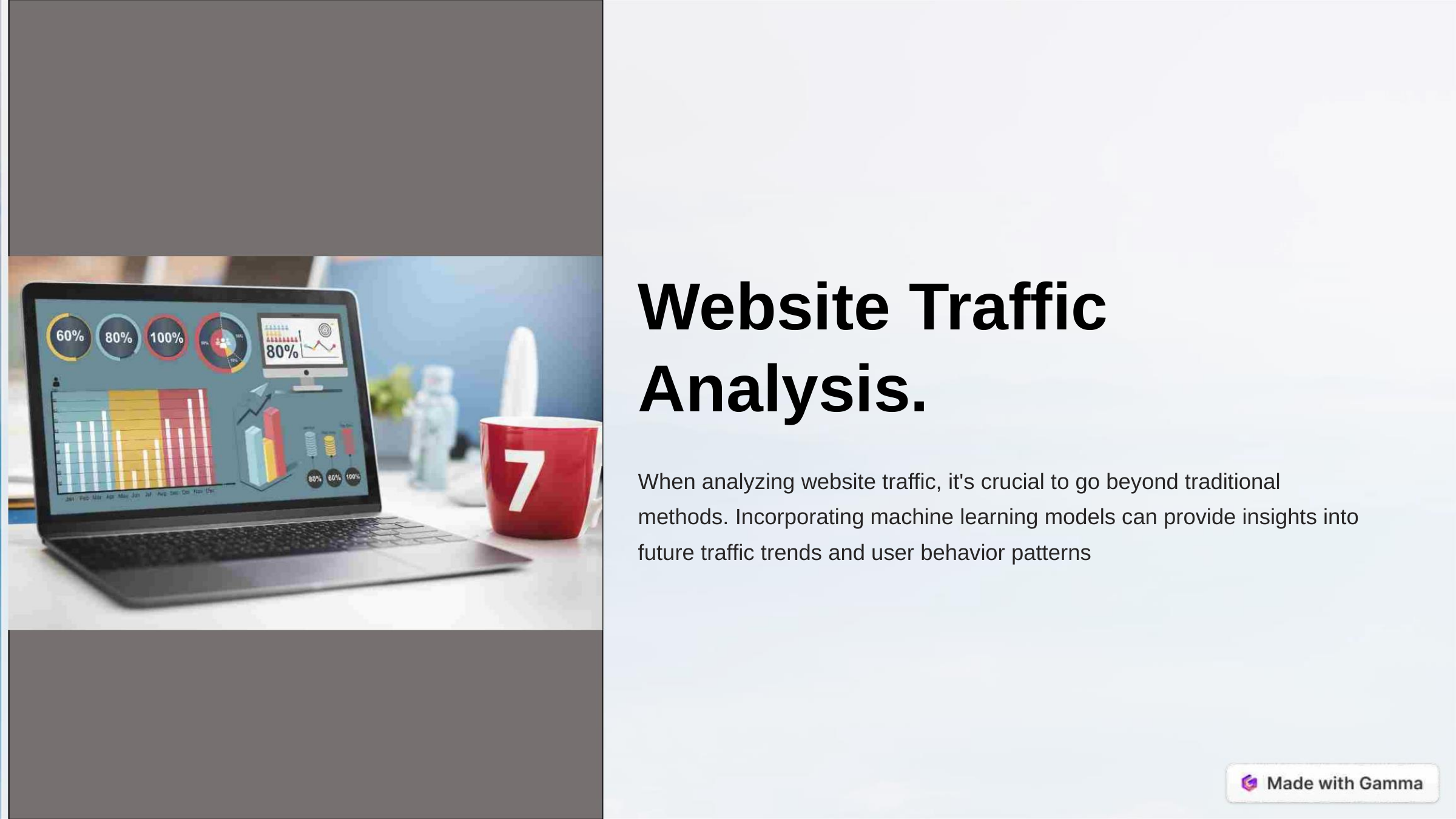

Website Traffic
Analysis.
When analyzing website traffic, it's crucial to go beyond traditional
methods. Incorporating machine learning models can provide insights into
future traffic trends and user behavior patterns